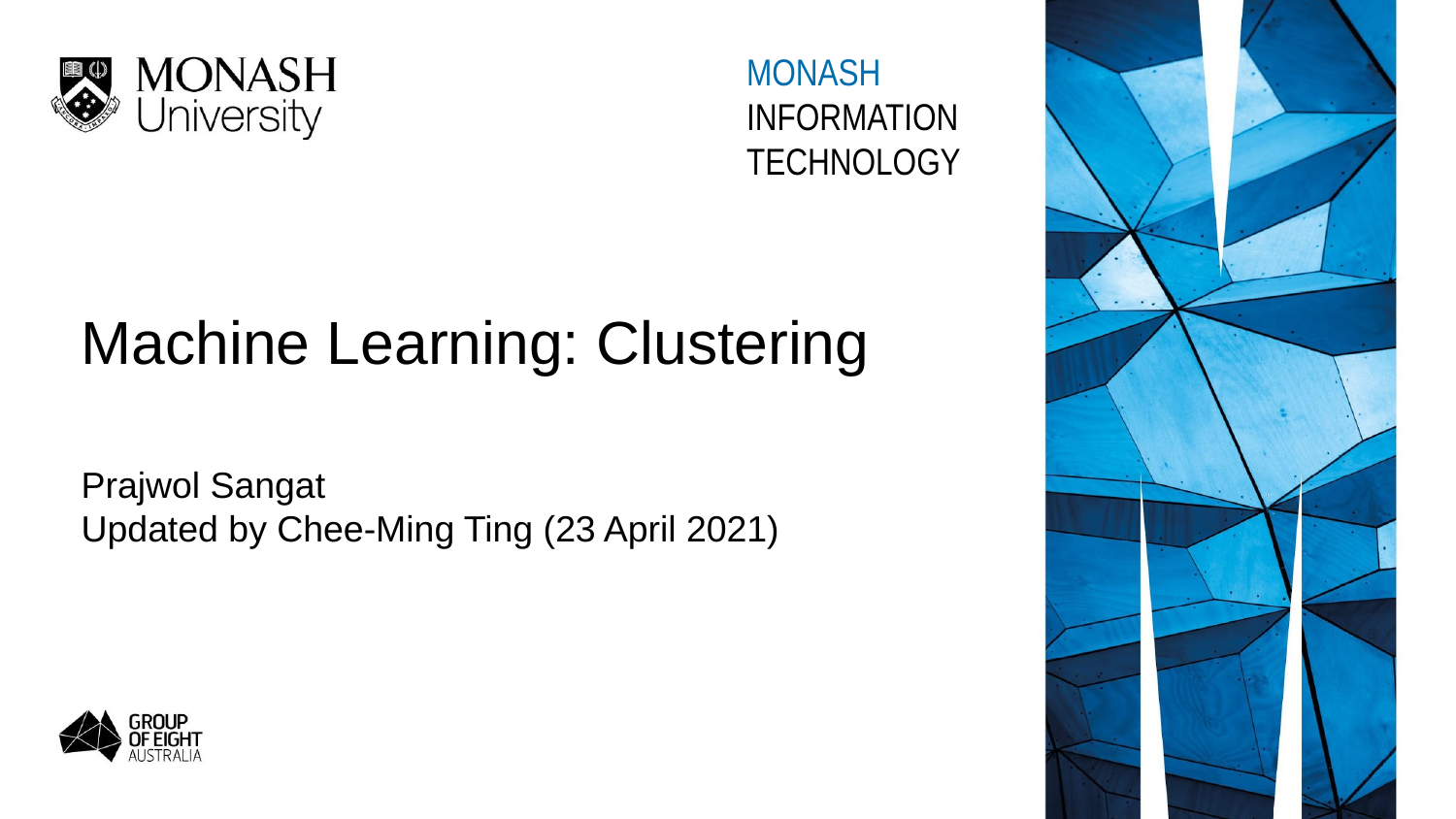

MONASH
INFORMATION
TECHNOLOGY
Machine Learning: Clustering
Prajwol Sangat
Updated by Chee-Ming Ting (23 April 2021)